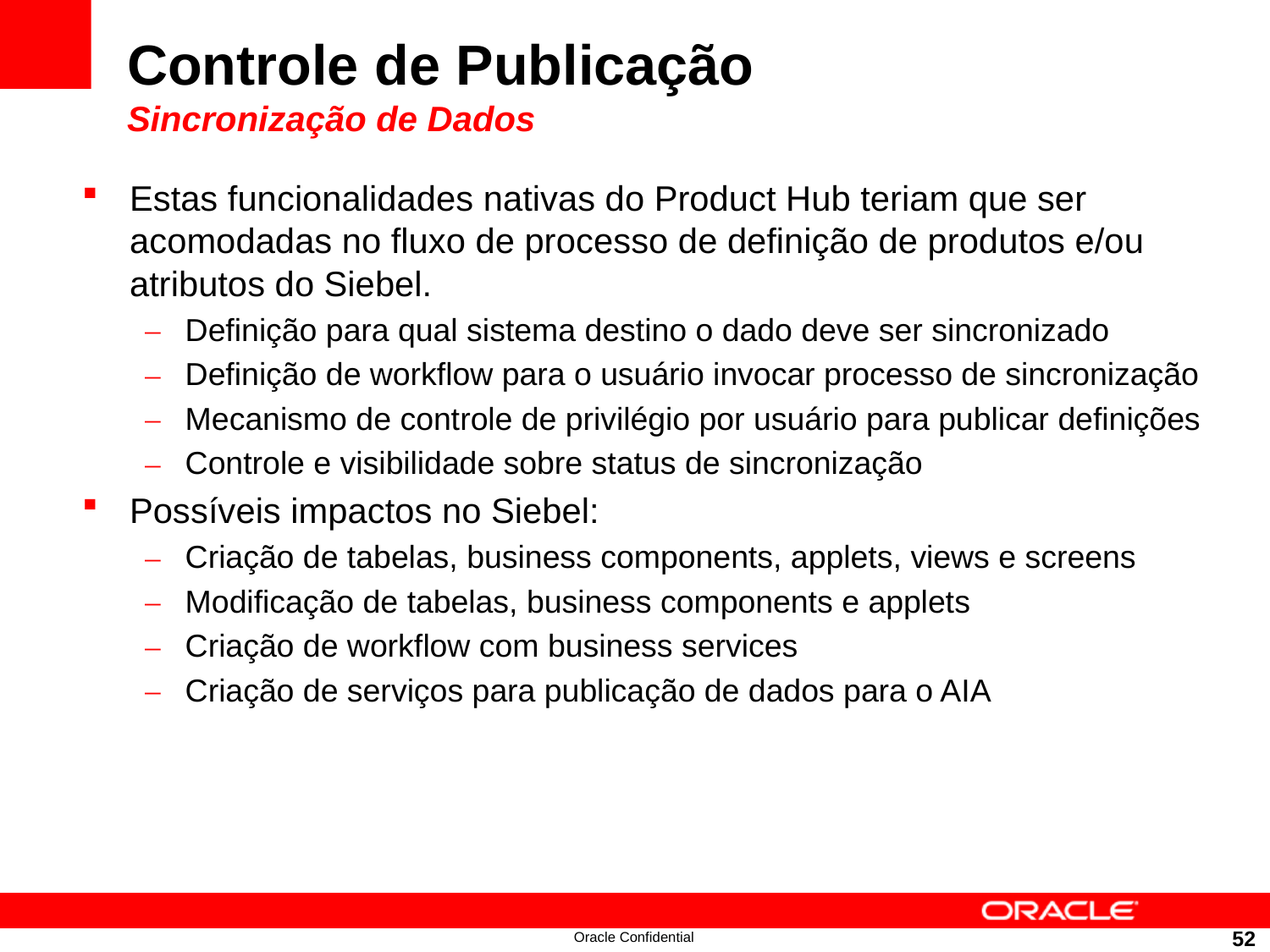

# Controle de Publicação Sincronização de Dados
Estas funcionalidades nativas do Product Hub teriam que ser acomodadas no fluxo de processo de definição de produtos e/ou atributos do Siebel.
Definição para qual sistema destino o dado deve ser sincronizado
Definição de workflow para o usuário invocar processo de sincronização
Mecanismo de controle de privilégio por usuário para publicar definições
Controle e visibilidade sobre status de sincronização
Possíveis impactos no Siebel:
Criação de tabelas, business components, applets, views e screens
Modificação de tabelas, business components e applets
Criação de workflow com business services
Criação de serviços para publicação de dados para o AIA

52